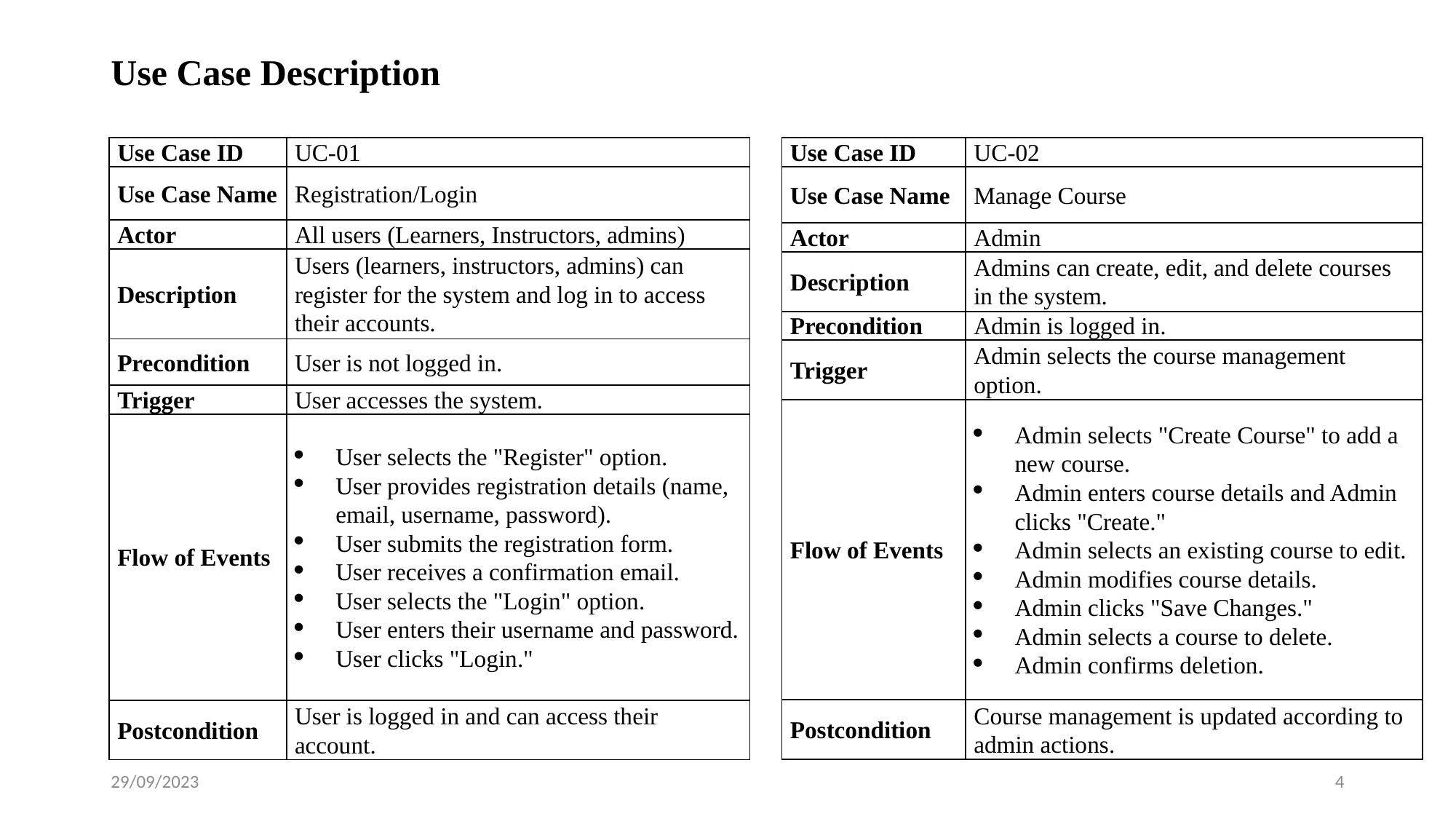

# Use Case Description
| Use Case ID | UC-01 |
| --- | --- |
| Use Case Name | Registration/Login |
| Actor | All users (Learners, Instructors, admins) |
| Description | Users (learners, instructors, admins) can register for the system and log in to access their accounts. |
| Precondition | User is not logged in. |
| Trigger | User accesses the system. |
| Flow of Events | User selects the "Register" option. User provides registration details (name, email, username, password). User submits the registration form. User receives a confirmation email. User selects the "Login" option. User enters their username and password. User clicks "Login." |
| Postcondition | User is logged in and can access their account. |
| Use Case ID | UC-02 |
| --- | --- |
| Use Case Name | Manage Course |
| Actor | Admin |
| Description | Admins can create, edit, and delete courses in the system. |
| Precondition | Admin is logged in. |
| Trigger | Admin selects the course management option. |
| Flow of Events | Admin selects "Create Course" to add a new course. Admin enters course details and Admin clicks "Create." Admin selects an existing course to edit. Admin modifies course details. Admin clicks "Save Changes." Admin selects a course to delete. Admin confirms deletion. |
| Postcondition | Course management is updated according to admin actions. |
29/09/2023
4